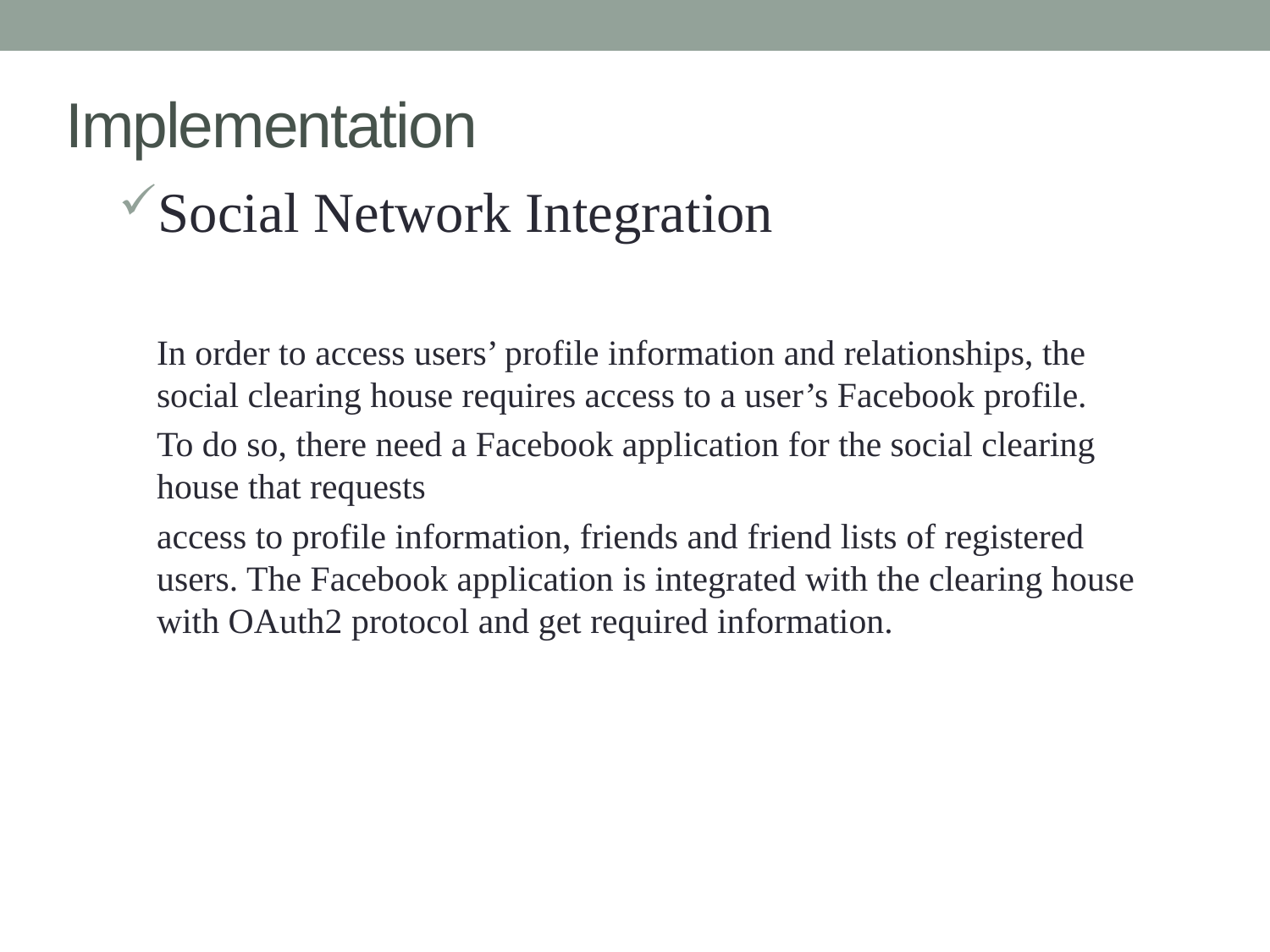

# Implementation
Social Network Integration

In order to access users’ profile information and relationships, the social clearing house requires access to a user’s Facebook profile.
To do so, there need a Facebook application for the social clearing house that requests
access to profile information, friends and friend lists of registered users. The Facebook application is integrated with the clearing house with OAuth2 protocol and get required information.